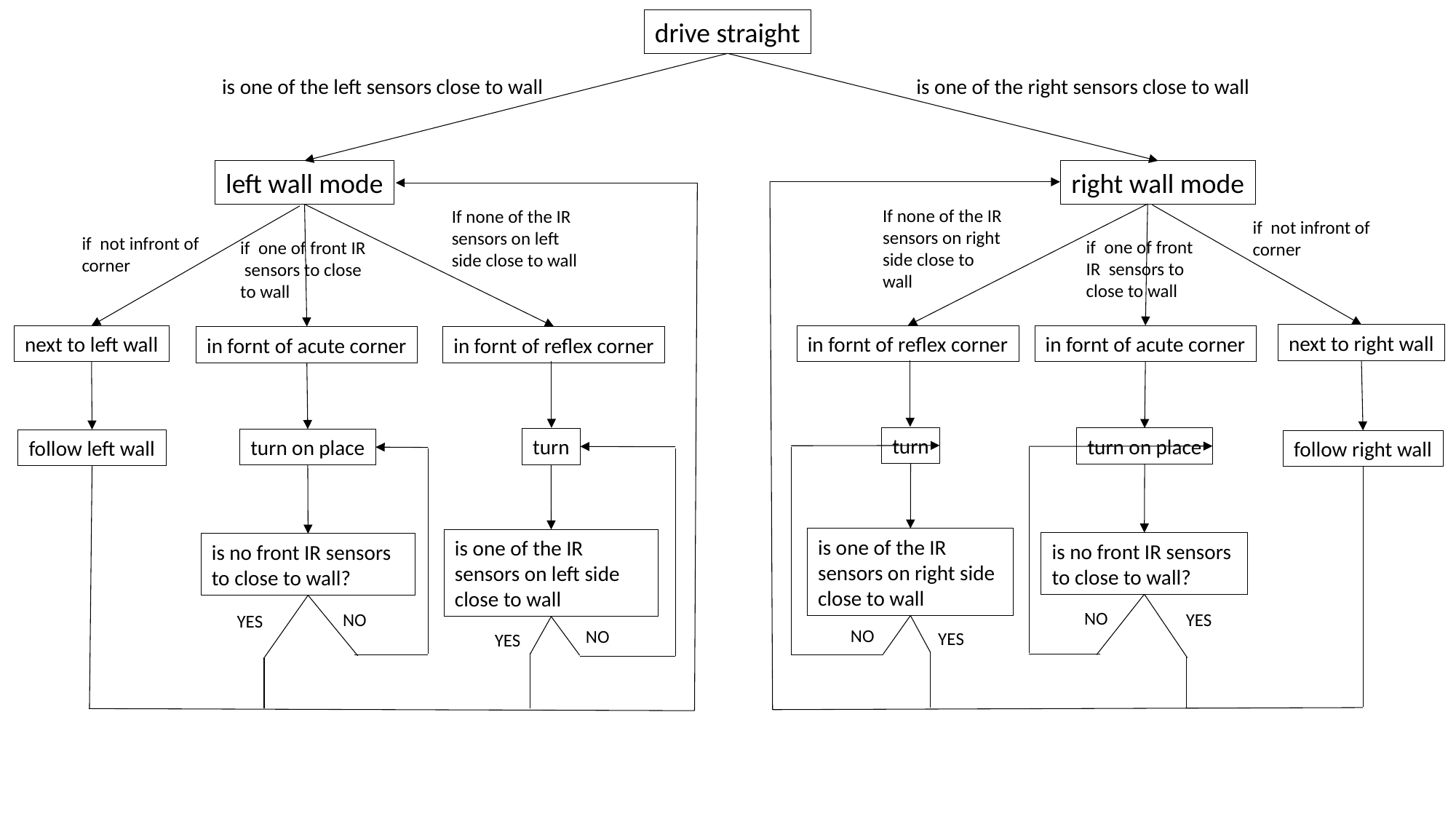

drive straight
is one of the left sensors close to wall
is one of the right sensors close to wall
left wall mode
right wall mode
If none of the IR sensors on right side close to wall
if  not infront of corner
if  one of front IR  sensors to close to wall
next to right wall
in fornt of reflex corner
in fornt of acute corner
turn
turn on place
follow right wall
is one of the IR sensors on right side close to wall
is no front IR sensors to close to wall?
NO
YES
NO
YES
If none of the IR sensors on left side close to wall
if  not infront of corner
if  one of front IR  sensors to close to wall
next to left wall
in fornt of reflex corner
in fornt of acute corner
turn
turn on place
follow left wall
is one of the IR sensors on left side close to wall
is no front IR sensors to close to wall?
NO
YES
NO
YES